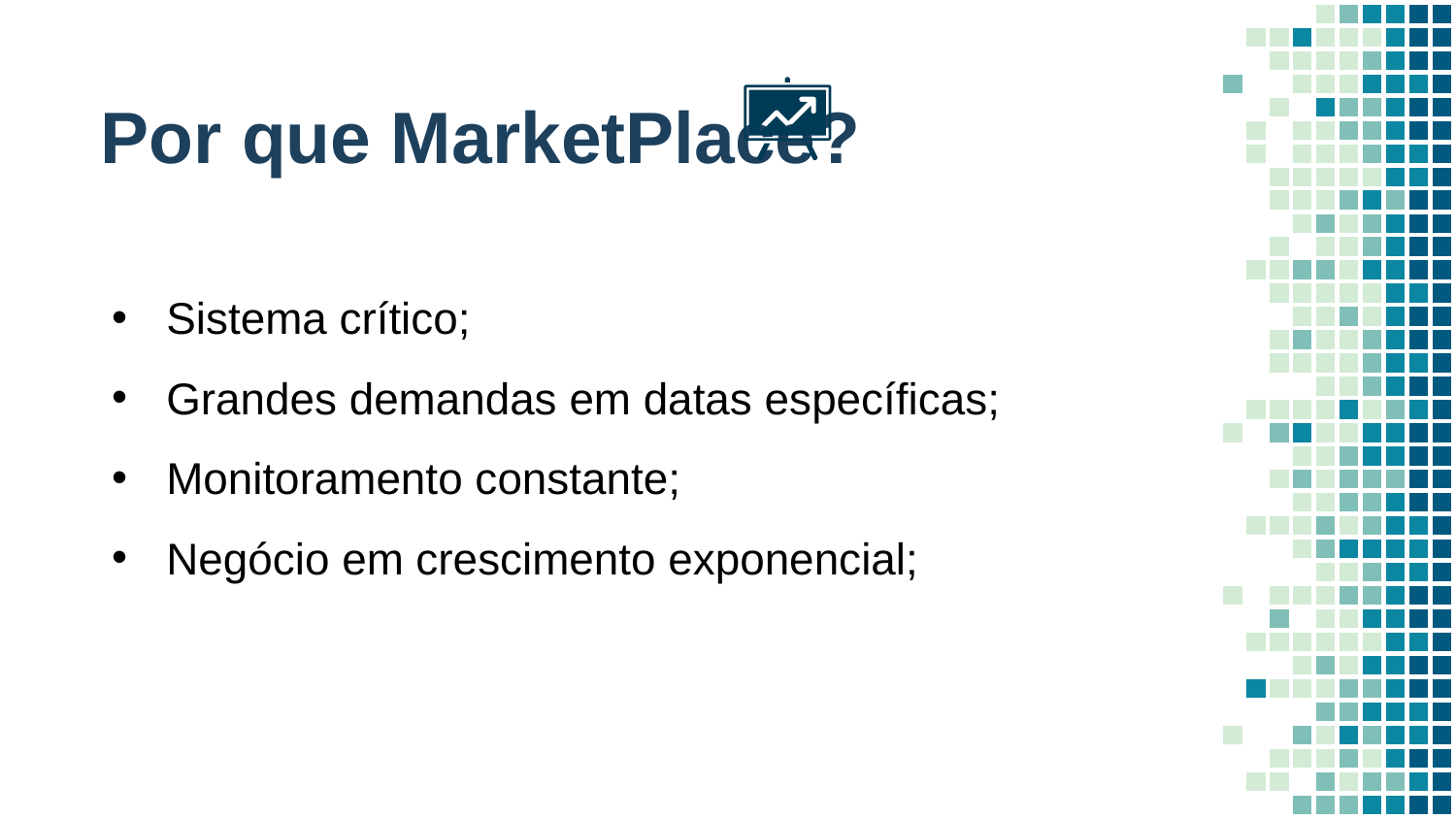

Por que MarketPlace?

Sistema crítico;
Grandes demandas em datas específicas;
Monitoramento constante;
Negócio em crescimento exponencial;